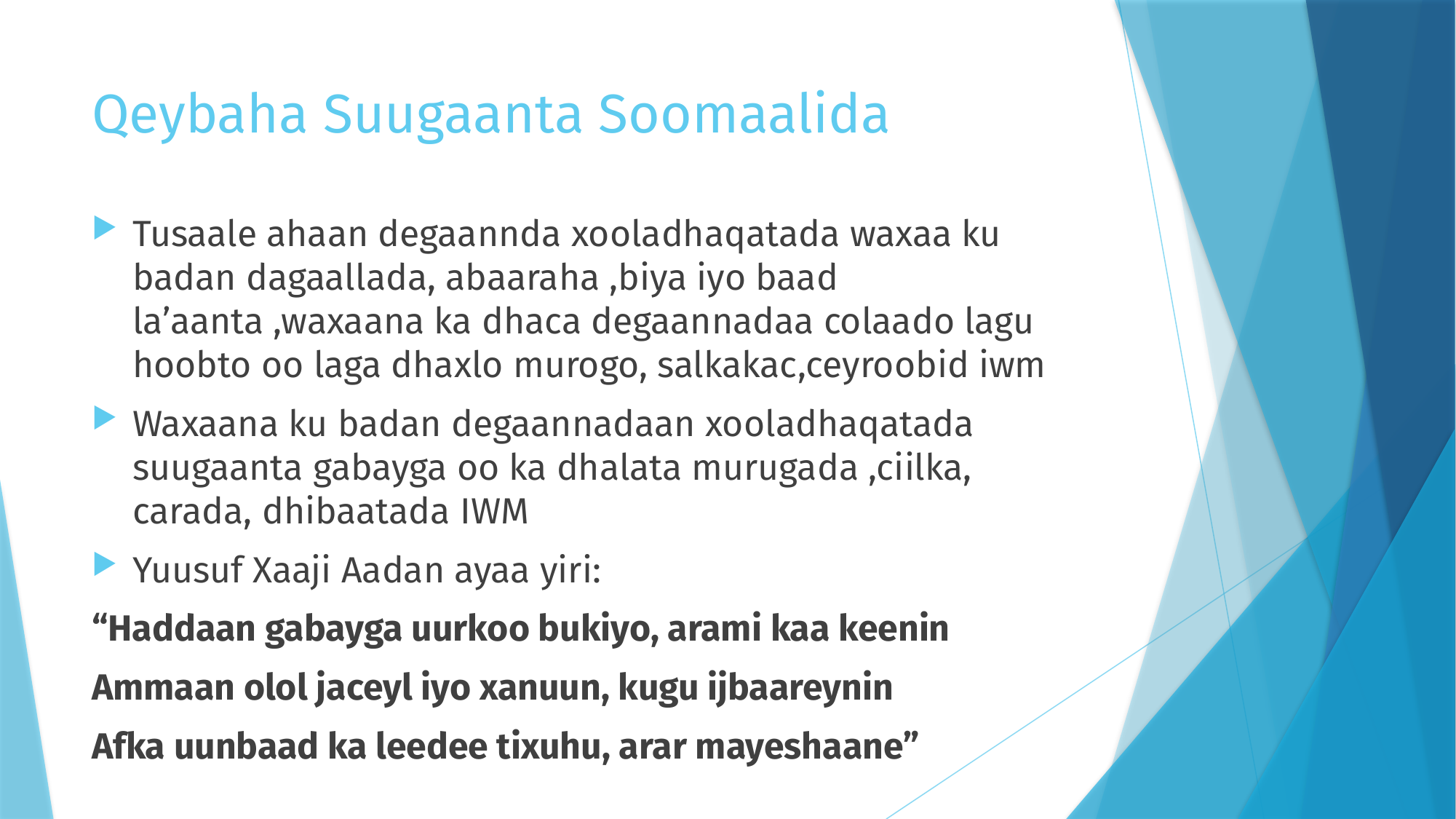

# Qeybaha Suugaanta Soomaalida
Tusaale ahaan degaannda xooladhaqatada waxaa ku badan dagaallada, abaaraha ,biya iyo baad la’aanta ,waxaana ka dhaca degaannadaa colaado lagu hoobto oo laga dhaxlo murogo, salkakac,ceyroobid iwm
Waxaana ku badan degaannadaan xooladhaqatada suugaanta gabayga oo ka dhalata murugada ,ciilka, carada, dhibaatada IWM
Yuusuf Xaaji Aadan ayaa yiri:
“Haddaan gabayga uurkoo bukiyo, arami kaa keenin
Ammaan olol jaceyl iyo xanuun, kugu ijbaareynin
Afka uunbaad ka leedee tixuhu, arar mayeshaane”